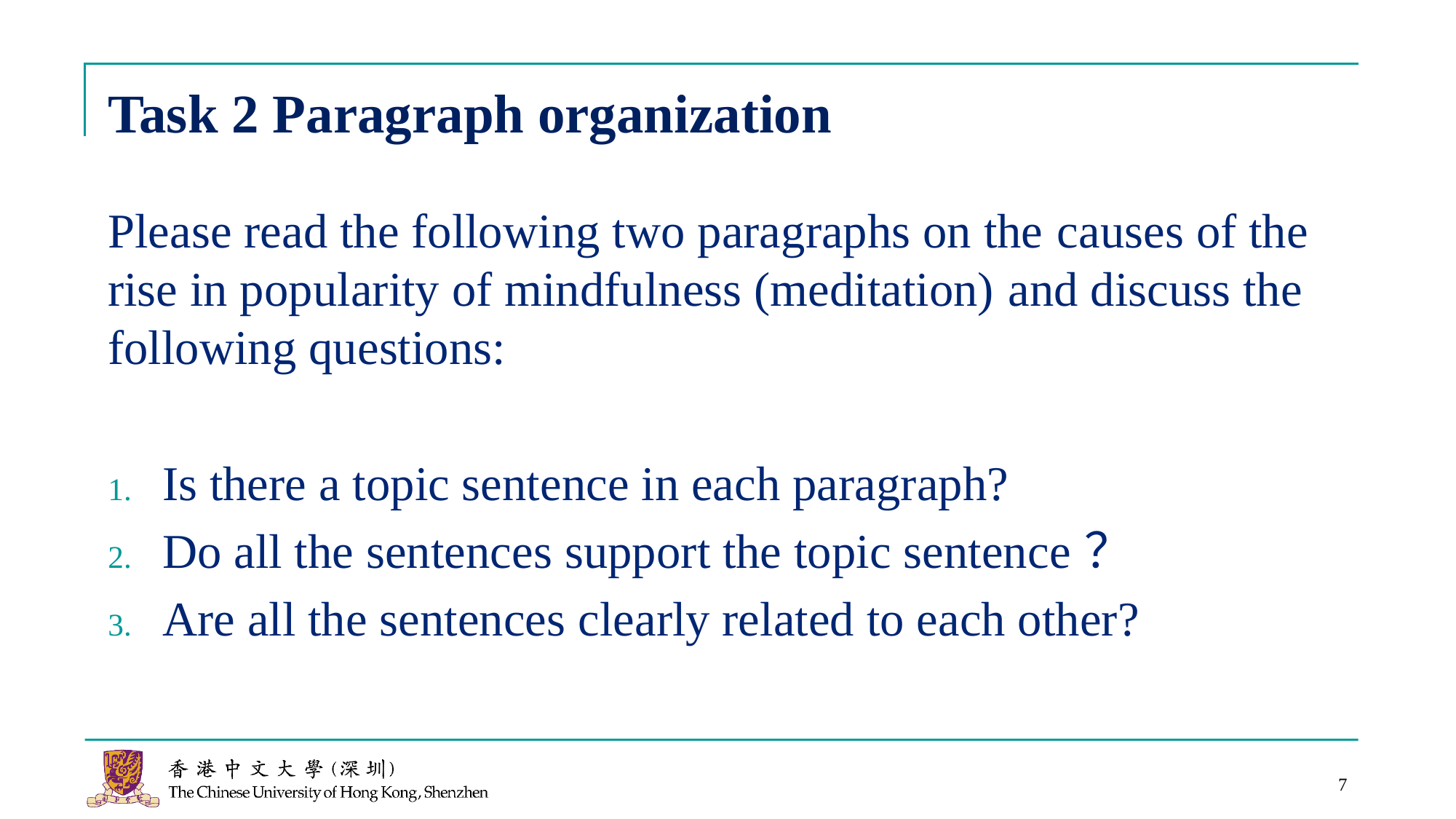

# Task 2 Paragraph organization
Please read the following two paragraphs on the causes of the rise in popularity of mindfulness (meditation) and discuss the following questions:

Is there a topic sentence in each paragraph?
Do all the sentences support the topic sentence？
Are all the sentences clearly related to each other?
7